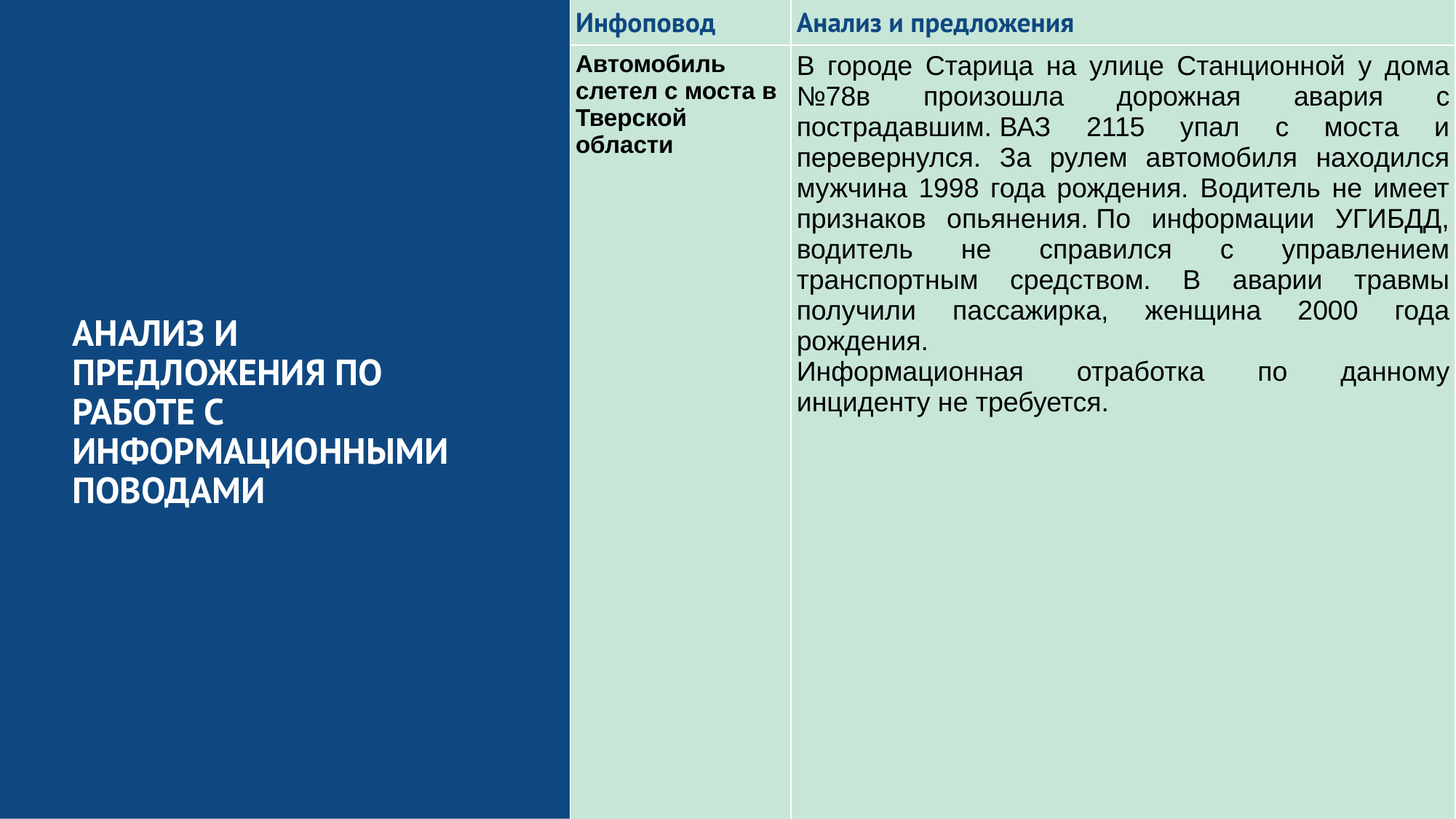

| Инфоповод | Анализ и предложения |
| --- | --- |
| Автомобиль слетел с моста в Тверской области | В городе Старица на улице Станционной у дома №78в произошла дорожная авария с пострадавшим. ВАЗ 2115 упал с моста и перевернулся. За рулем автомобиля находился мужчина 1998 года рождения. Водитель не имеет признаков опьянения. По информации УГИБДД, водитель не справился с управлением транспортным средством. В аварии травмы получили пассажирка, женщина 2000 года рождения. Информационная отработка по данному инциденту не требуется. |
АНАЛИЗ И ПРЕДЛОЖЕНИЯ ПО РАБОТЕ С ИНФОРМАЦИОННЫМИ ПОВОДАМИ